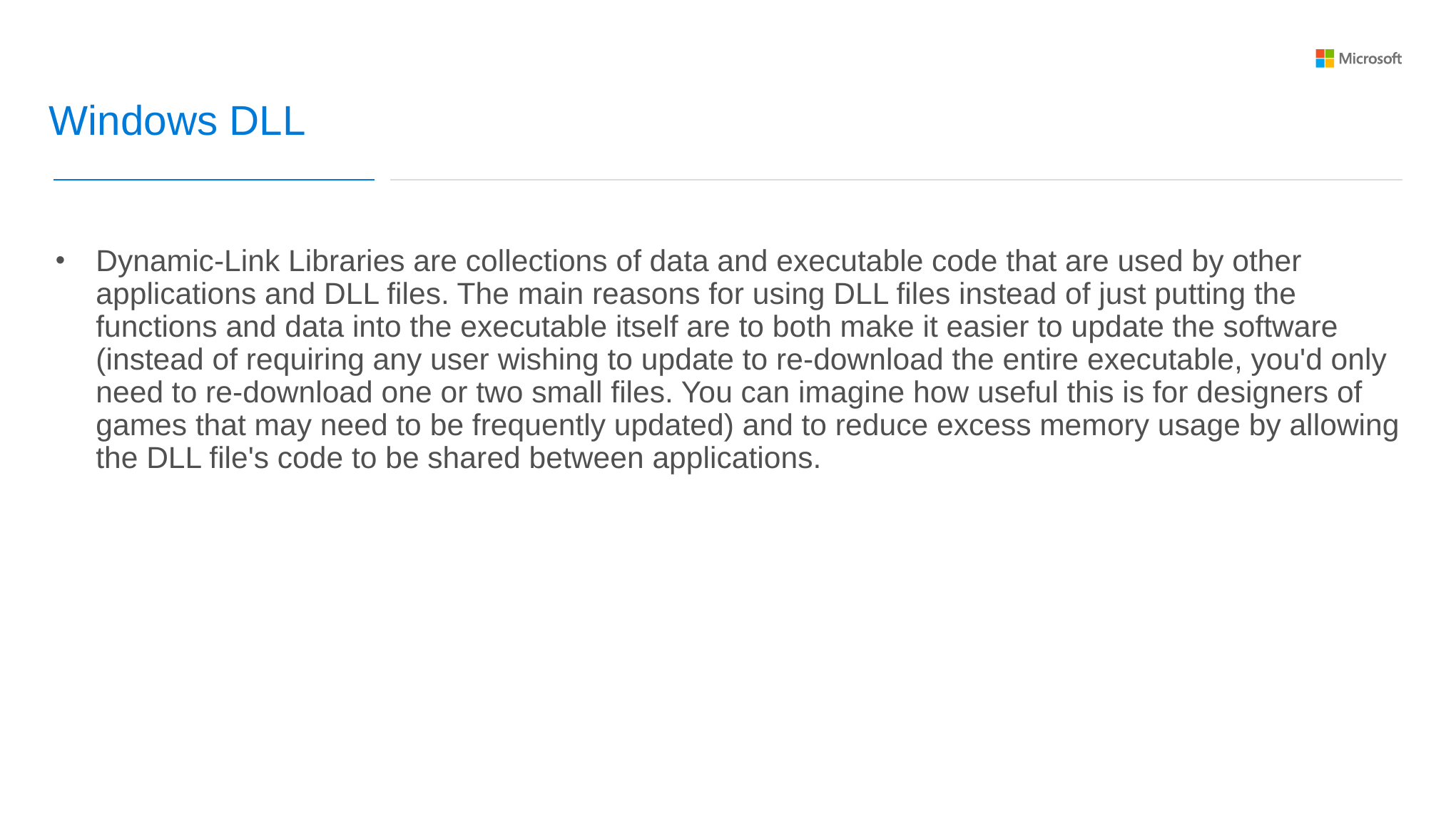

Windows DLL

Dynamic-Link Libraries are collections of data and executable code that are used by other applications and DLL files. The main reasons for using DLL files instead of just putting the functions and data into the executable itself are to both make it easier to update the software (instead of requiring any user wishing to update to re-download the entire executable, you'd only need to re-download one or two small files. You can imagine how useful this is for designers of games that may need to be frequently updated) and to reduce excess memory usage by allowing the DLL file's code to be shared between applications.